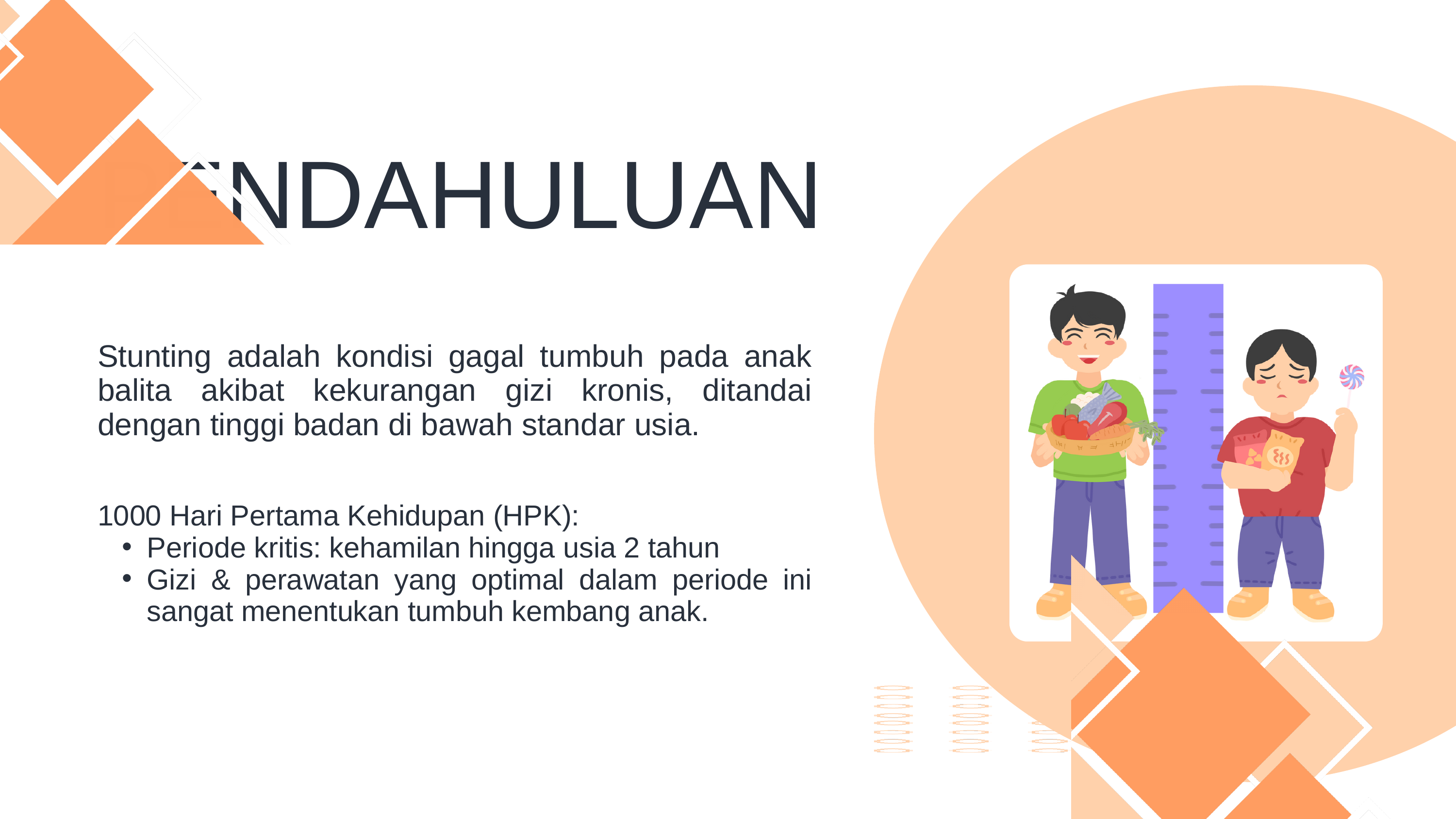

PENDAHULUAN
Stunting adalah kondisi gagal tumbuh pada anak balita akibat kekurangan gizi kronis, ditandai dengan tinggi badan di bawah standar usia.
1000 Hari Pertama Kehidupan (HPK):
Periode kritis: kehamilan hingga usia 2 tahun
Gizi & perawatan yang optimal dalam periode ini sangat menentukan tumbuh kembang anak.